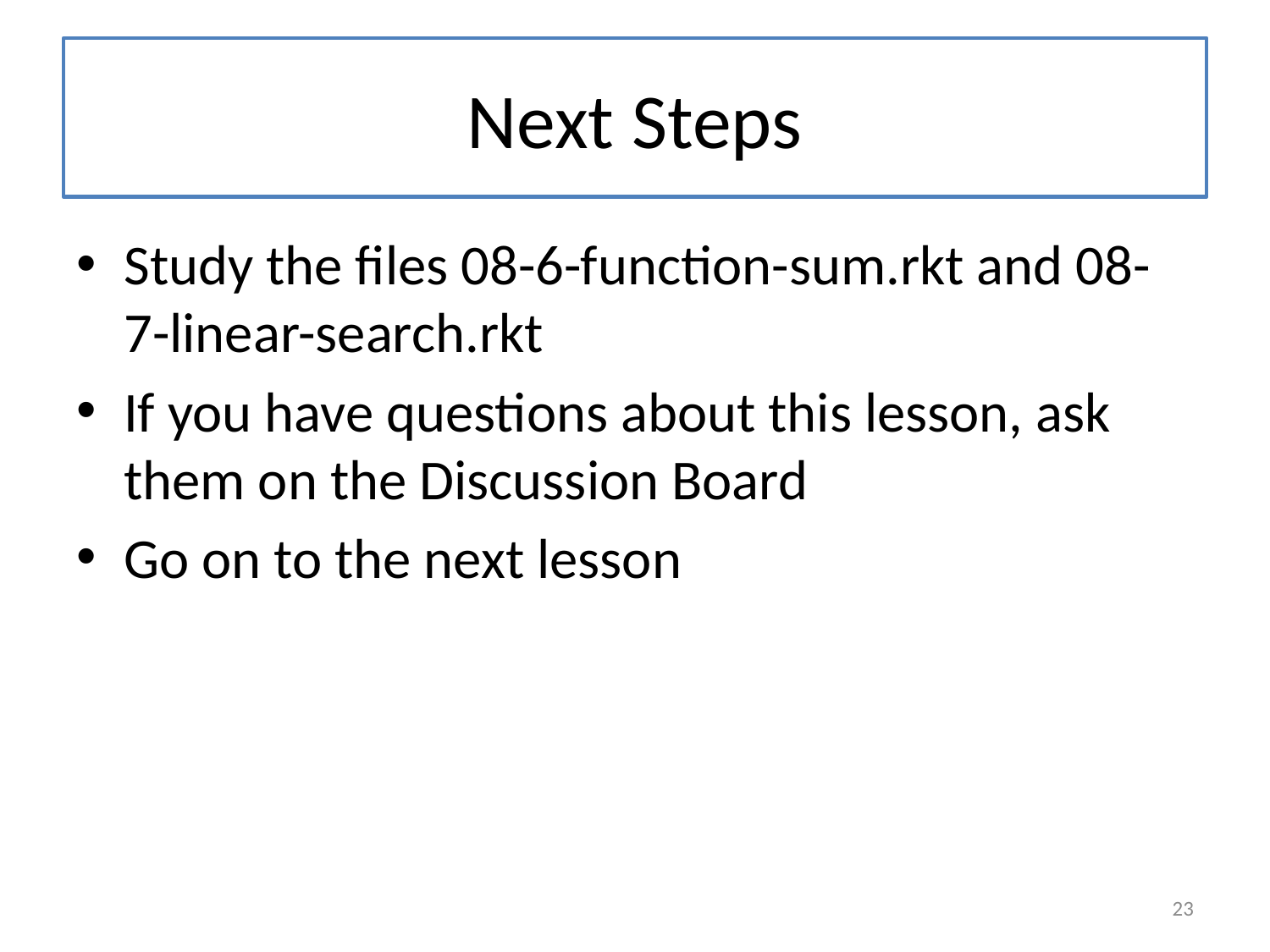

# Next Steps
Study the files 08-6-function-sum.rkt and 08-7-linear-search.rkt
If you have questions about this lesson, ask them on the Discussion Board
Go on to the next lesson
23